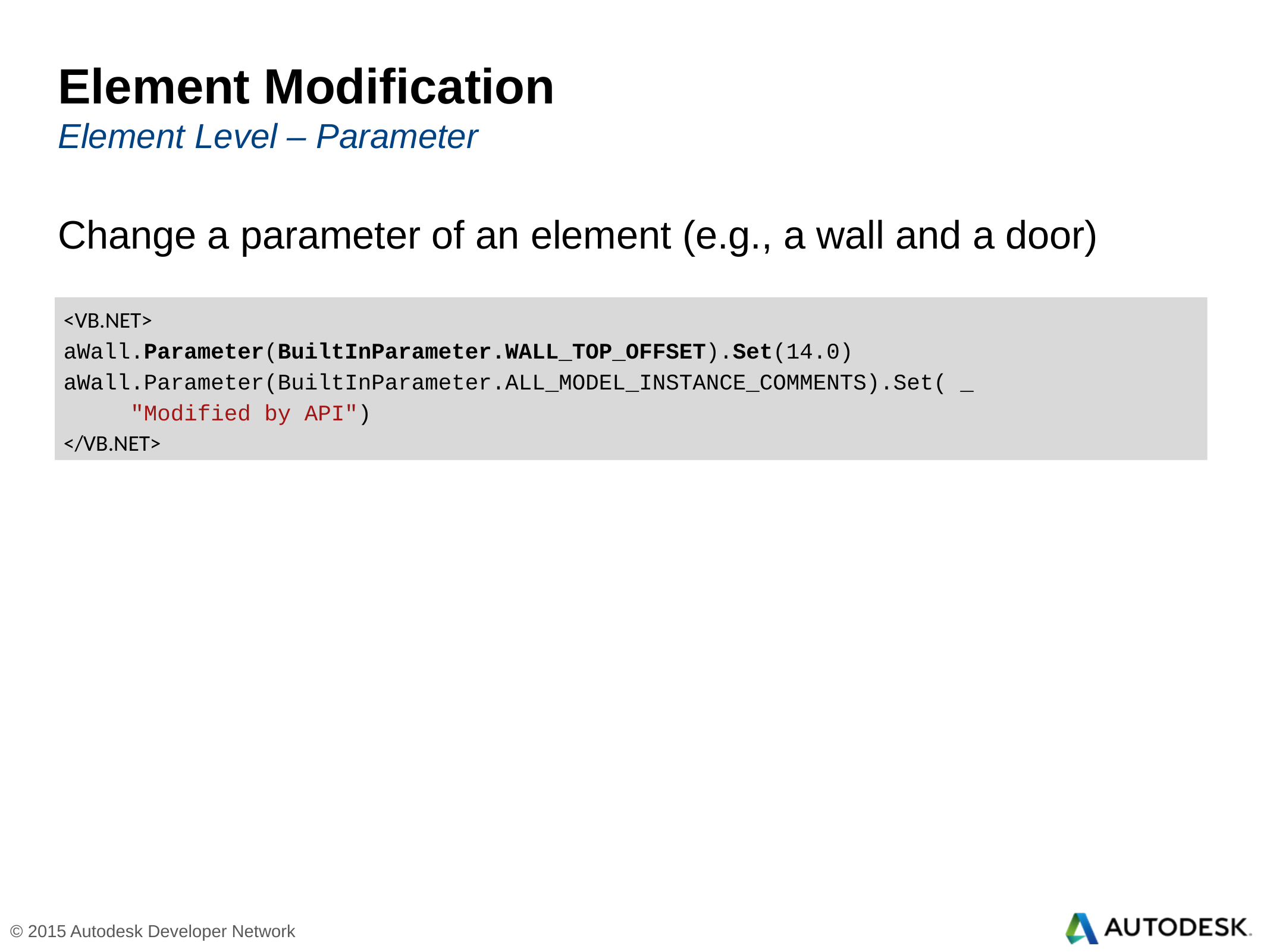

# Element Modification Element Level – Parameter
Change a parameter of an element (e.g., a wall and a door)
<VB.NET>
aWall.Parameter(BuiltInParameter.WALL_TOP_OFFSET).Set(14.0)
aWall.Parameter(BuiltInParameter.ALL_MODEL_INSTANCE_COMMENTS).Set( _
     "Modified by API")
</VB.NET>